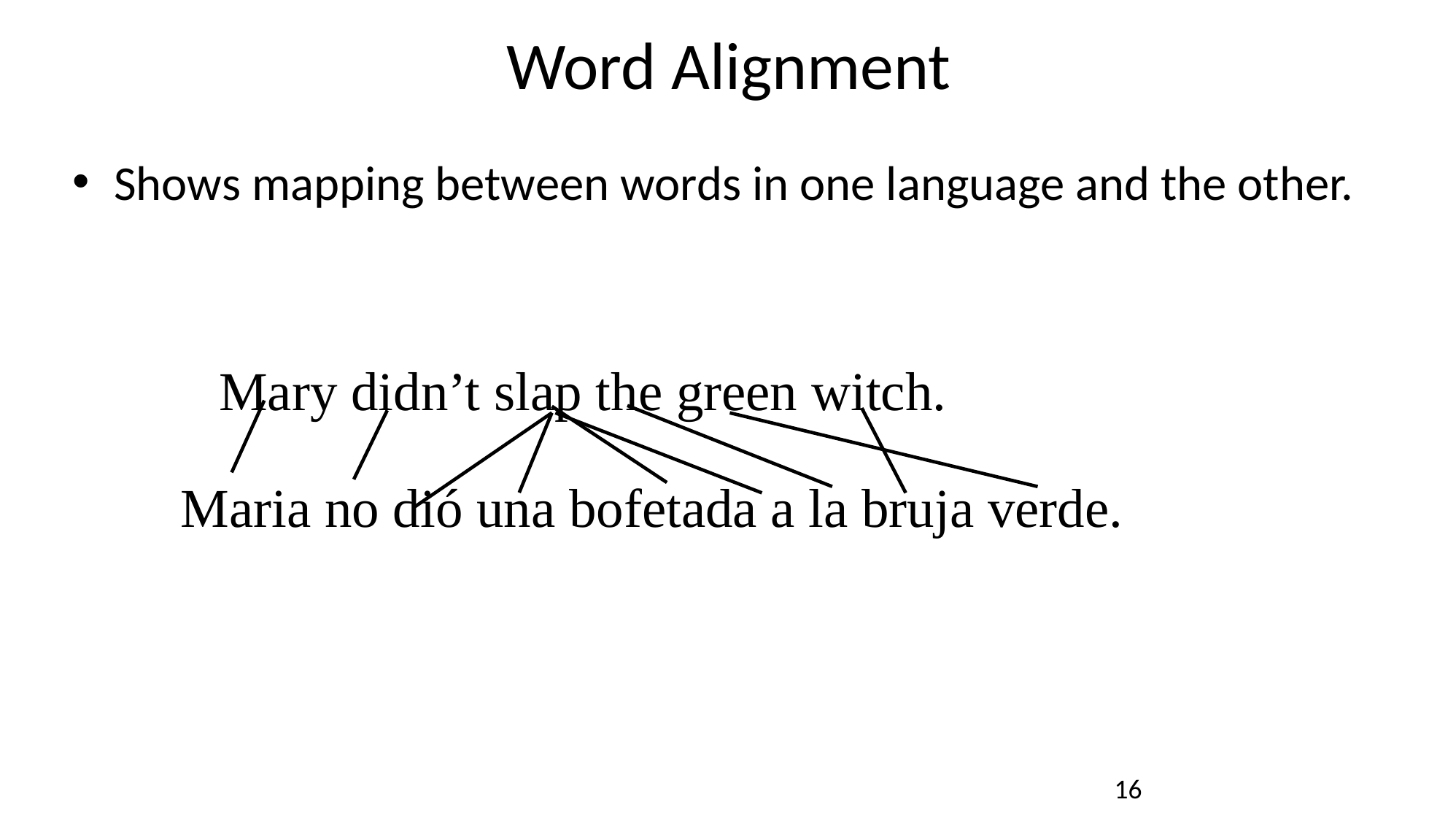

# Word Alignment
Shows mapping between words in one language and the other.
     Mary didn’t slap the green witch.

Maria no dió una bofetada a la bruja verde.
16